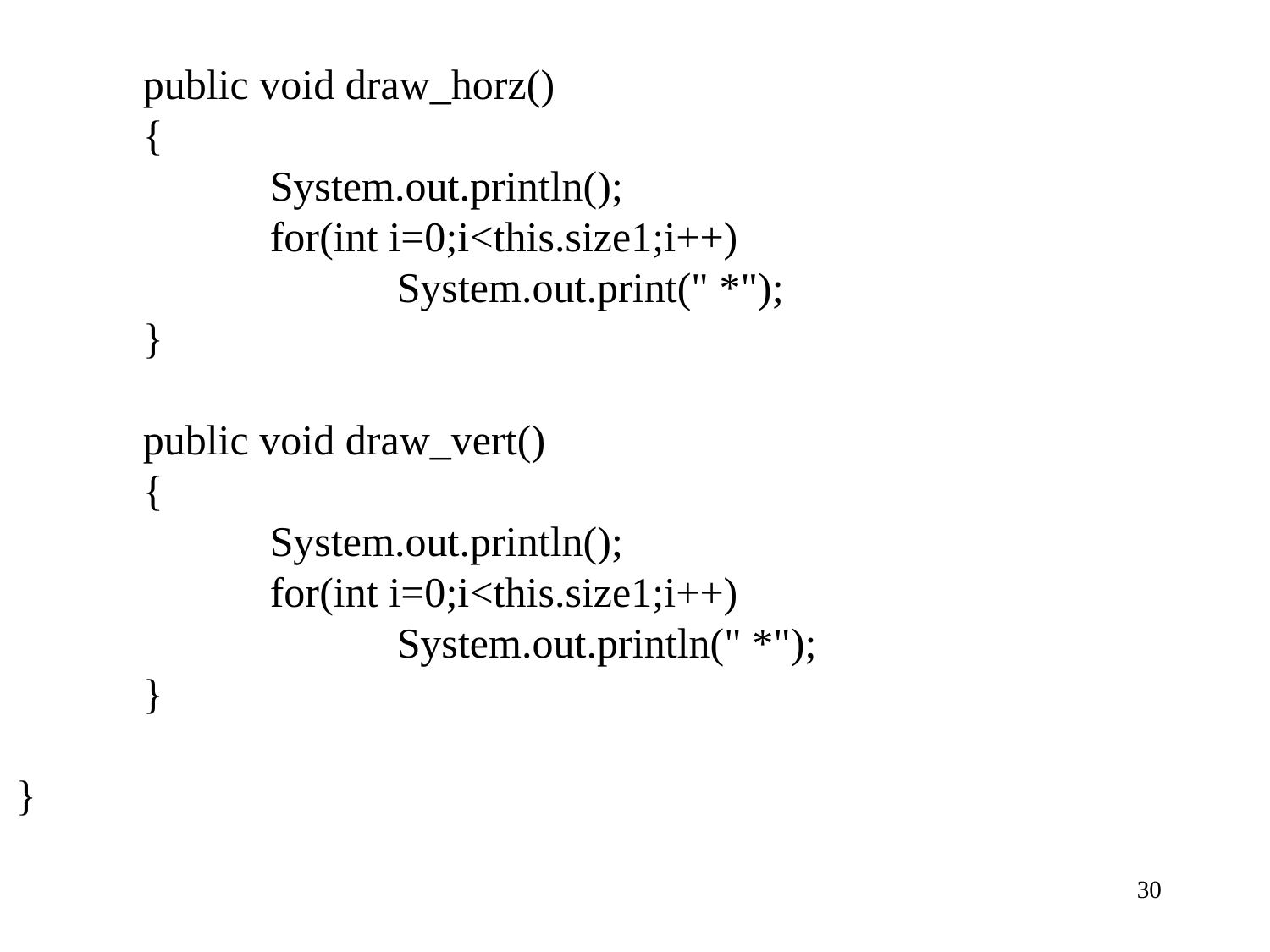

public void draw_horz()
	{
		System.out.println();
		for(int i=0;i<this.size1;i++)
			System.out.print(" *");
	}

	public void draw_vert()
	{
		System.out.println();
		for(int i=0;i<this.size1;i++)
			System.out.println(" *");
	}

}
30